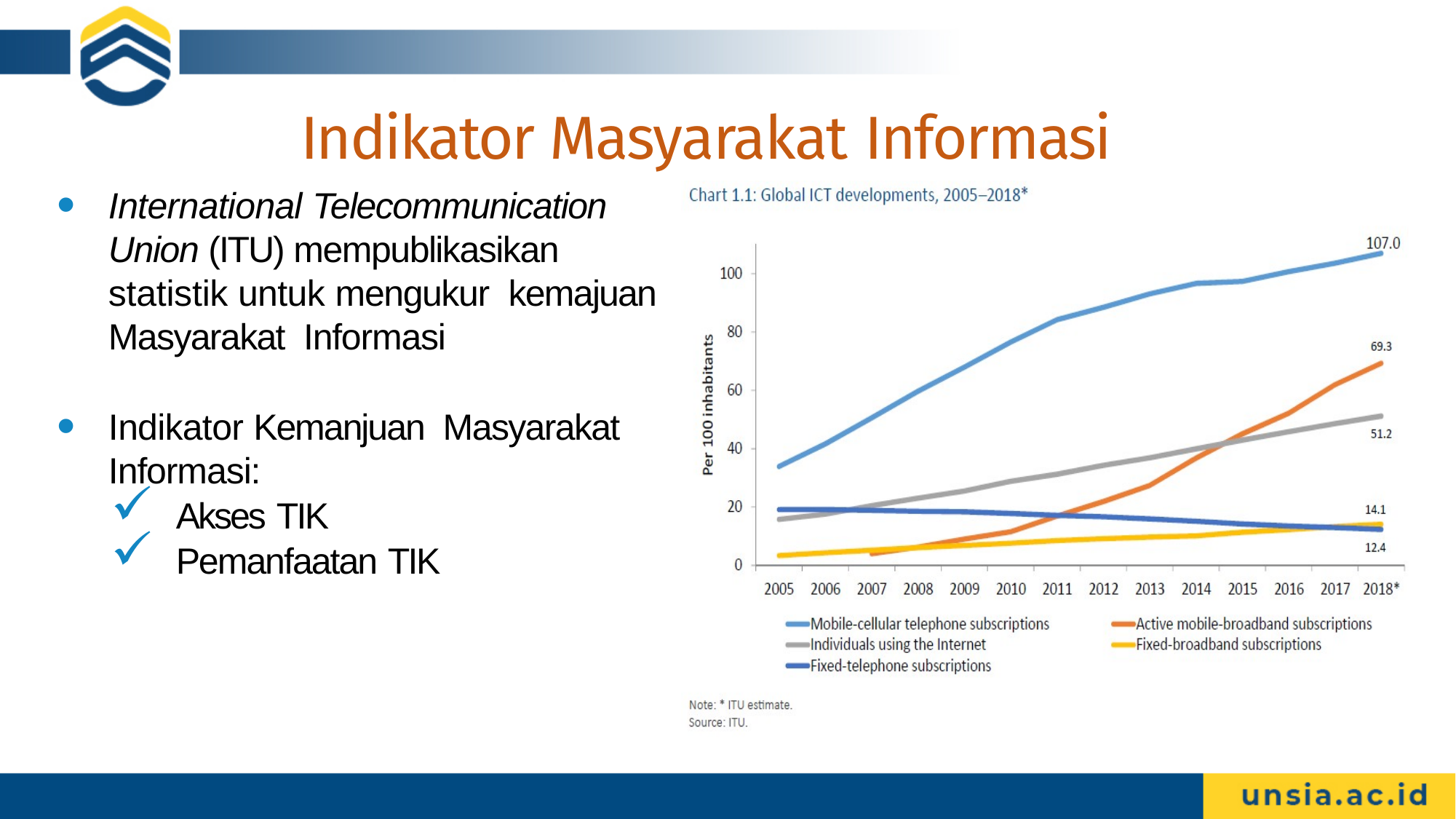

# Indikator Masyarakat Informasi
International Telecommunication  Union (ITU) mempublikasikan  statistik untuk mengukur  kemajuan Masyarakat  Informasi

Indikator Kemanjuan  Masyarakat Informasi:
Akses TIK
Pemanfaatan TIK

7